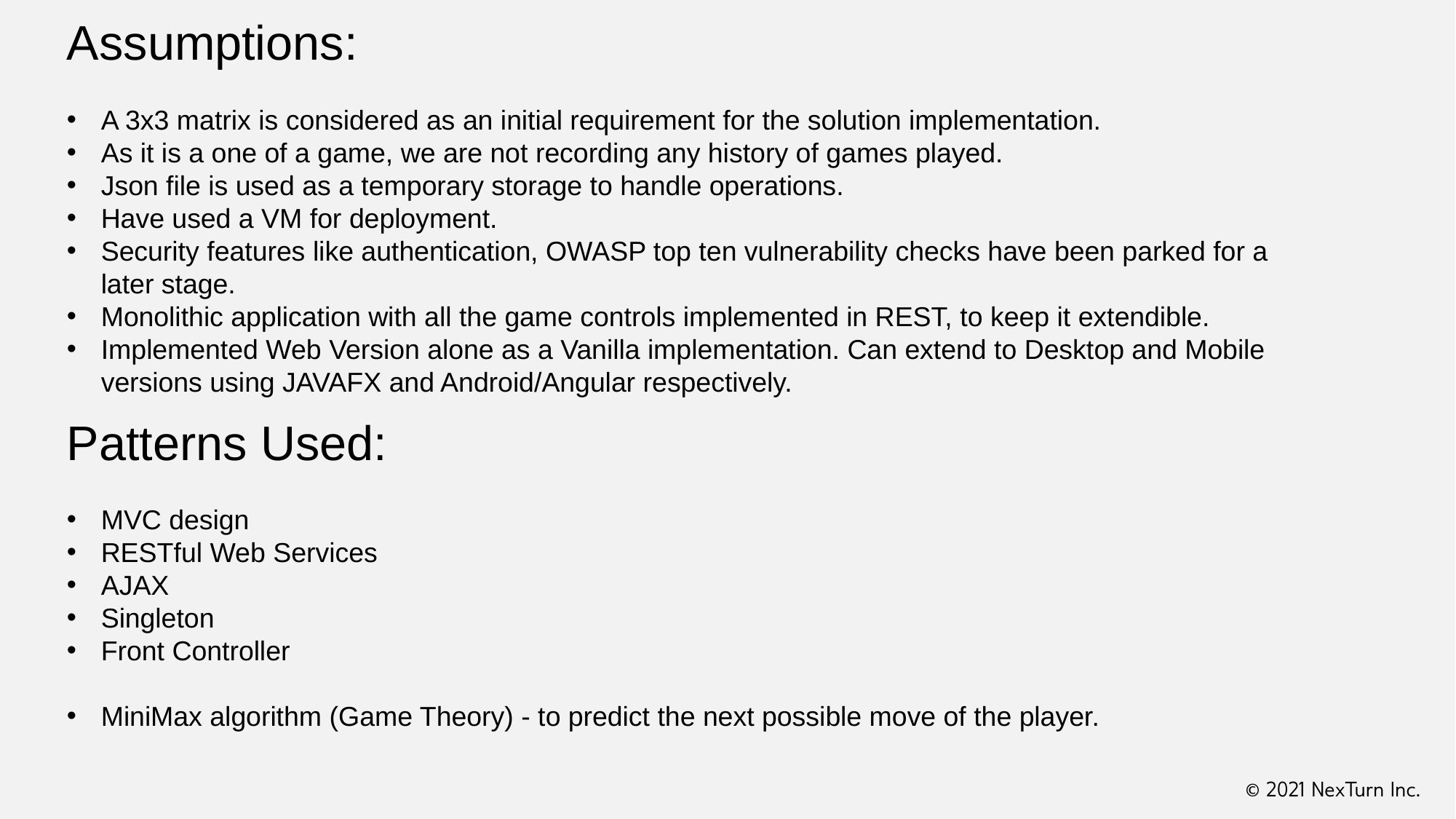

Assumptions:

A 3x3 matrix is considered as an initial requirement for the solution implementation.
As it is a one of a game, we are not recording any history of games played.
Json file is used as a temporary storage to handle operations.
Have used a VM for deployment.
Security features like authentication, OWASP top ten vulnerability checks have been parked for a later stage.
Monolithic application with all the game controls implemented in REST, to keep it extendible.
Implemented Web Version alone as a Vanilla implementation. Can extend to Desktop and Mobile versions using JAVAFX and Android/Angular respectively.
Patterns Used:

MVC design
RESTful Web Services
AJAX
Singleton
Front Controller

MiniMax algorithm (Game Theory) - to predict the next possible move of the player.